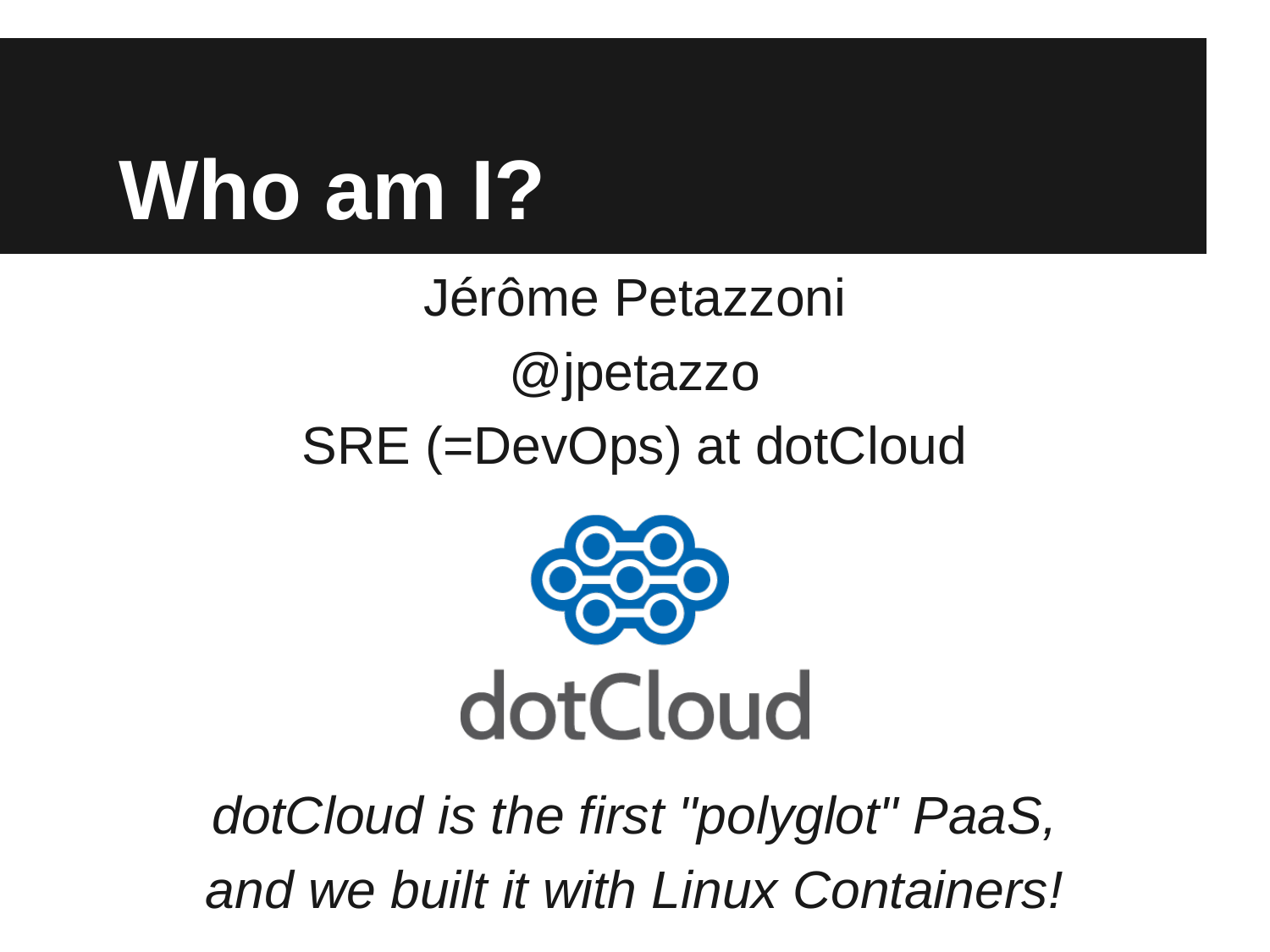

# Who am I?
Jérôme Petazzoni
@jpetazzo
SRE (=DevOps) at dotCloud

dotCloud is the first "polyglot" PaaS,
and we built it with Linux Containers!